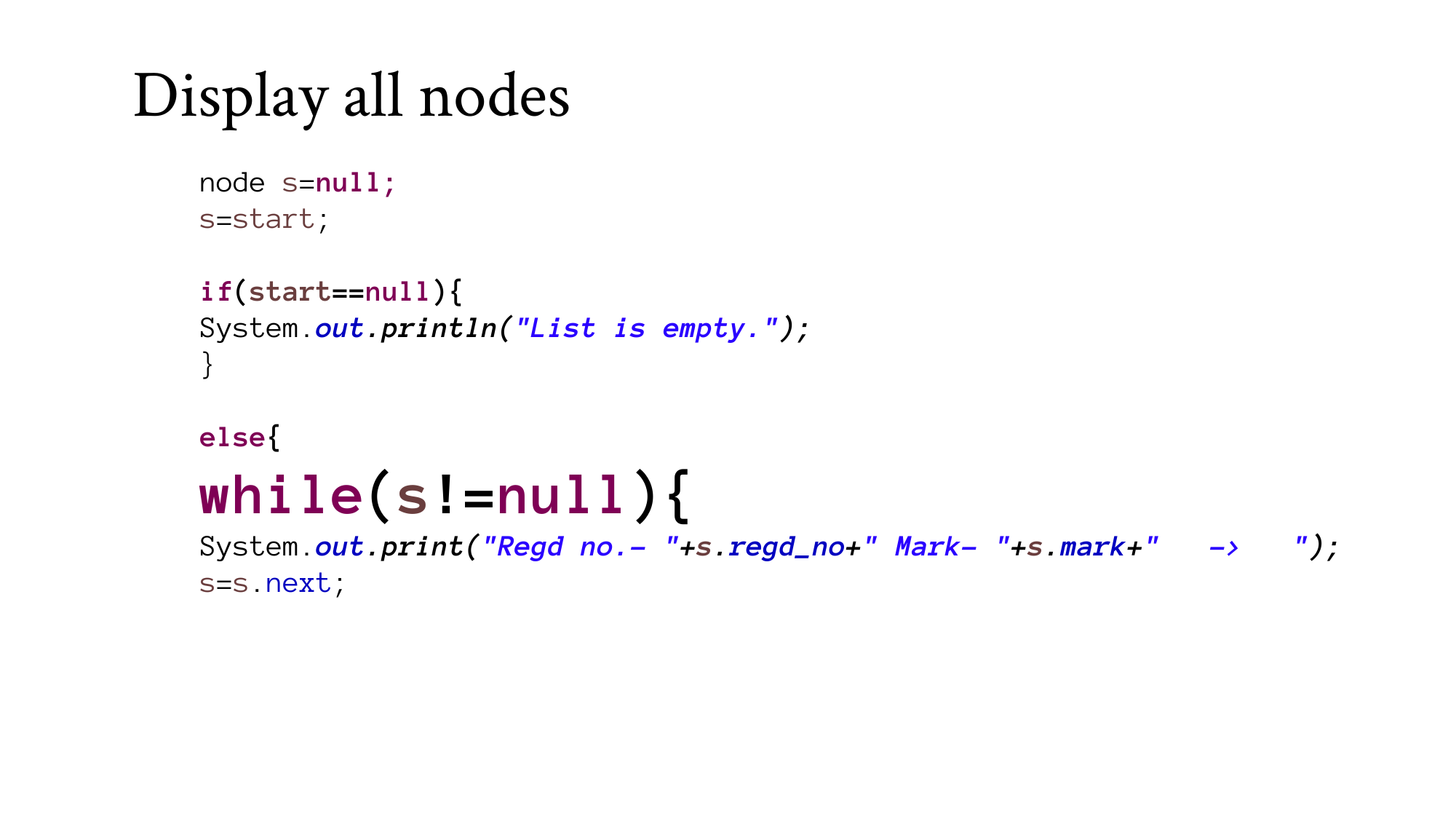

# Display all nodes
node s=null;
s=start;

if(start==null){
System.out.println("List is empty.");
}

else{
while(s!=null){
System.out.print("Regd no.- "+s.regd_no+" Mark- "+s.mark+"   ->   ");
s=s.next;